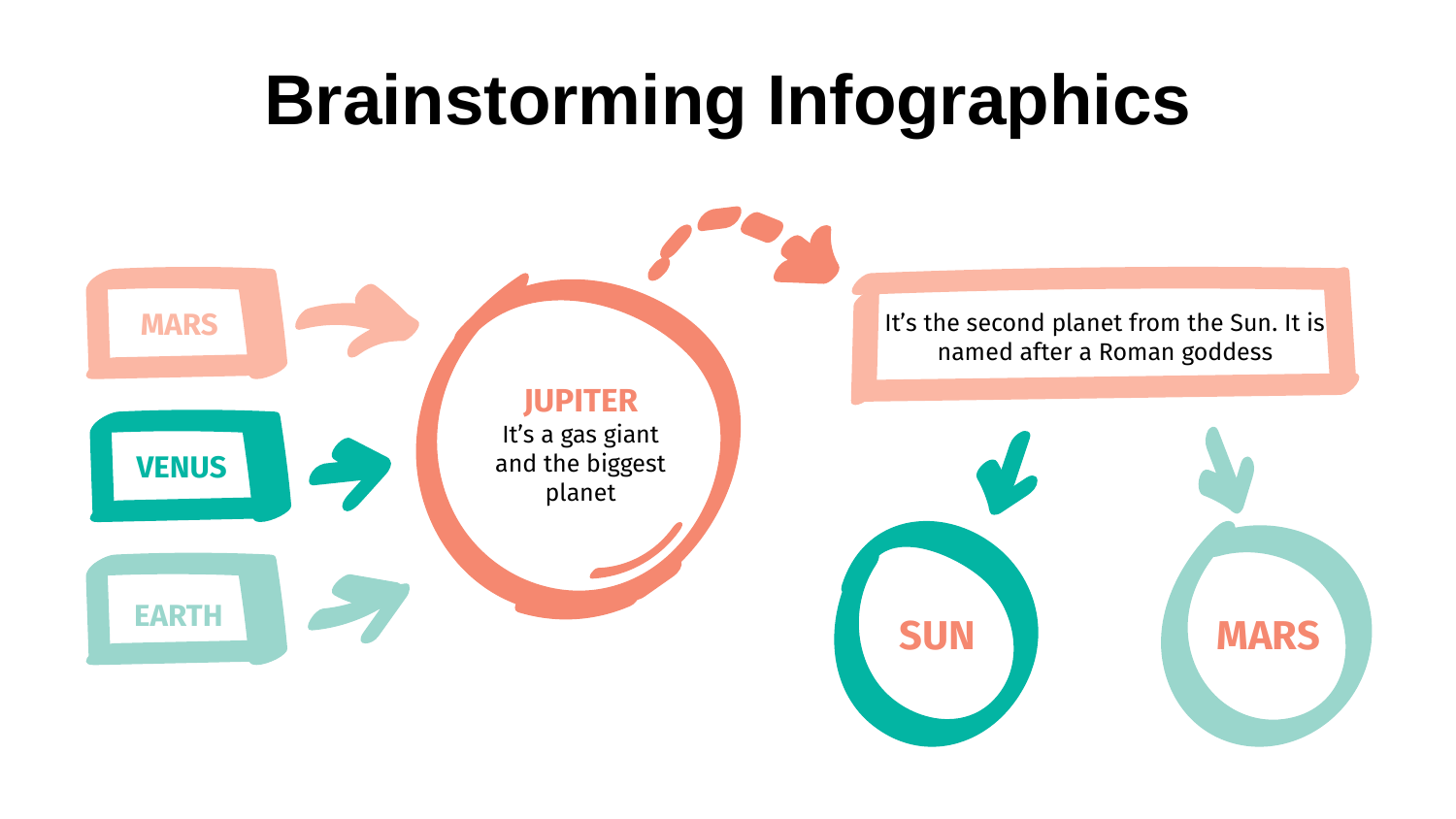

# Brainstorming Infographics

It’s the second planet from the Sun. It is named after a Roman goddess
MARS

JUPITER
It’s a gas giant and the biggest planet

VENUS

EARTH
MARS
SUN